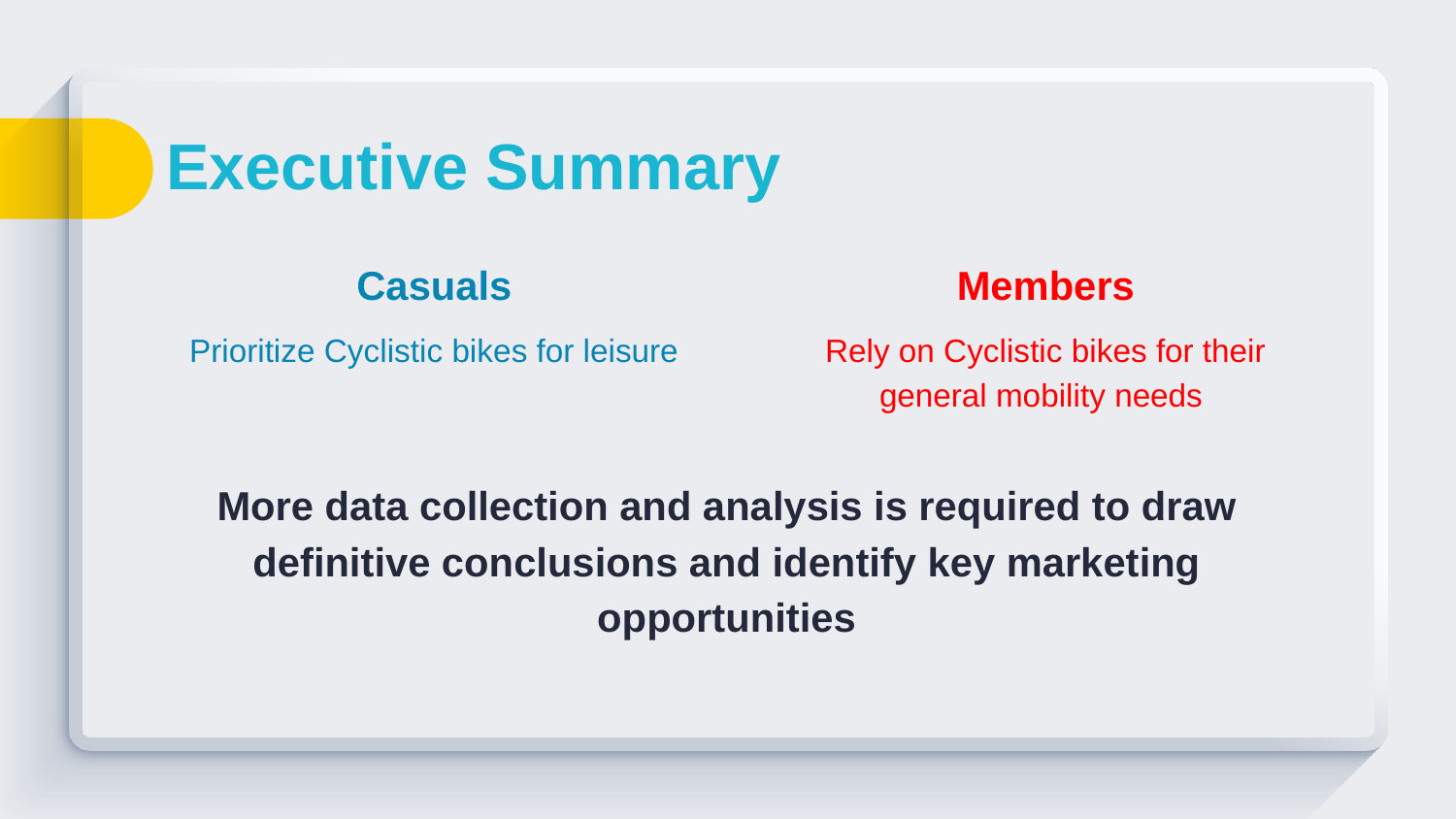

# Executive Summary
Casuals
Prioritize Cyclistic bikes for leisure
Members
Rely on Cyclistic bikes for their general mobility needs
More data collection and analysis is required to draw definitive conclusions and identify key marketing opportunities